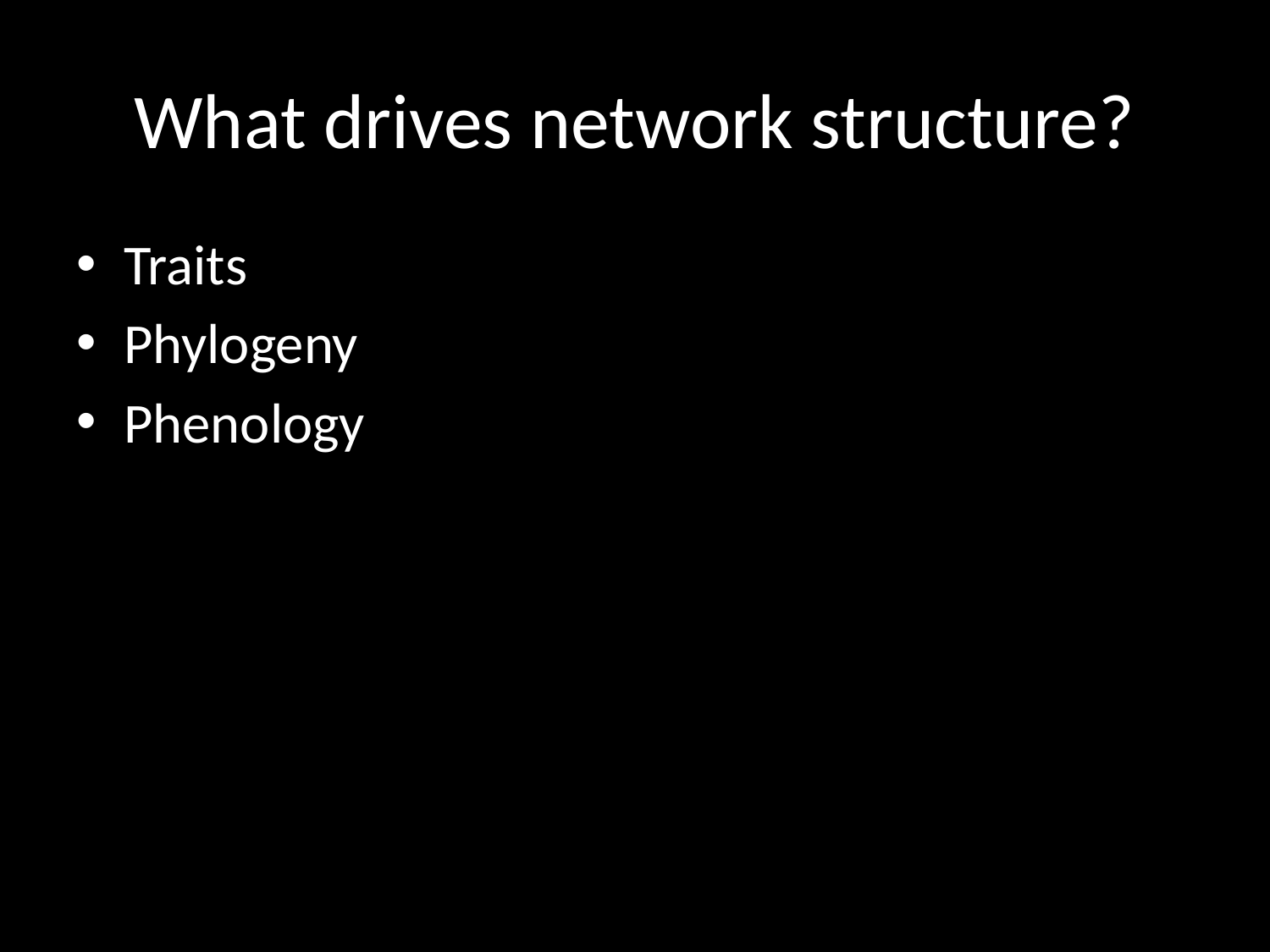

# What drives network structure?
Traits
Phylogeny
Phenology